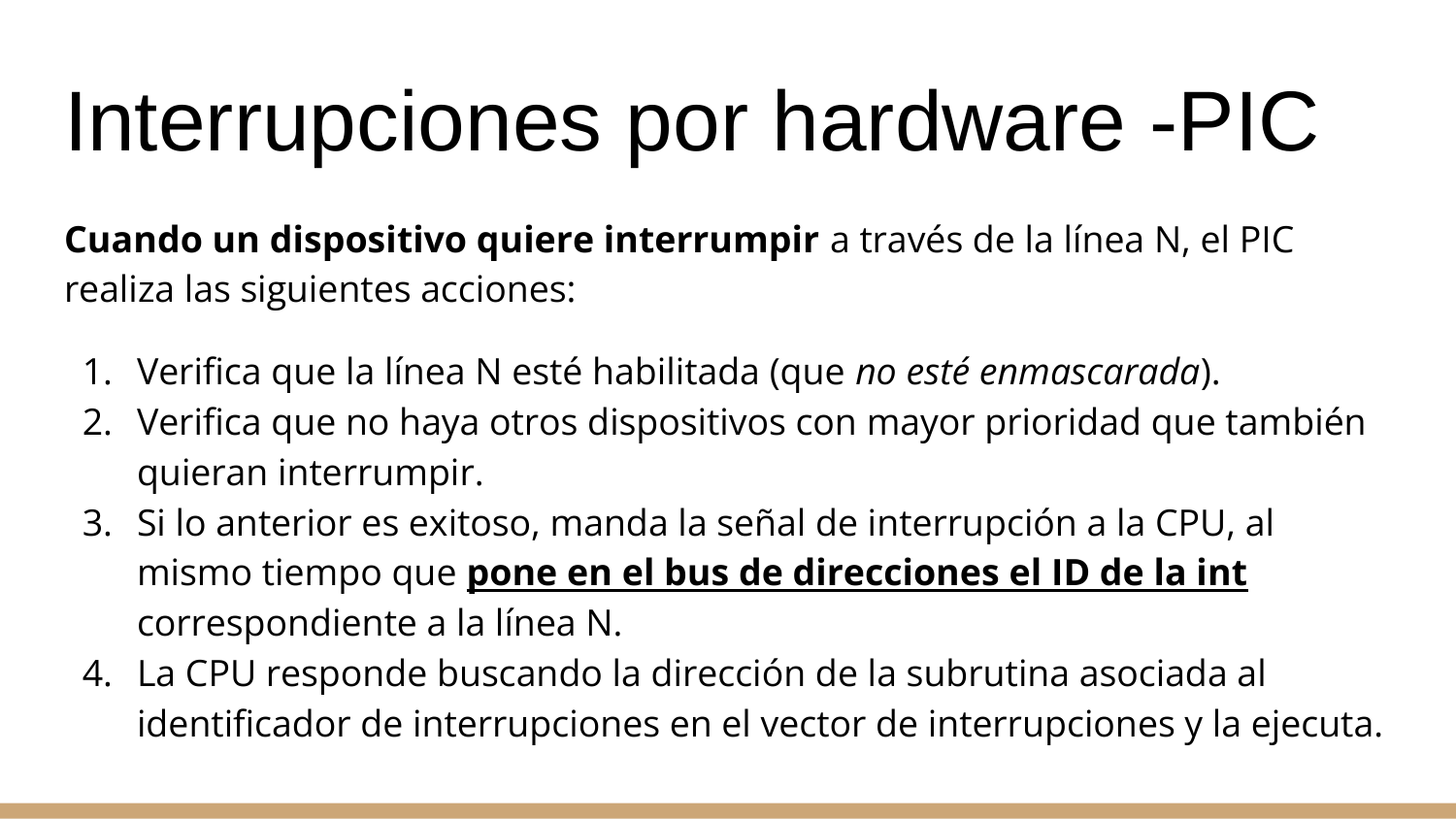

# Interrupciones por hardware -PIC
Cuando un dispositivo quiere interrumpir a través de la línea N, el PIC realiza las siguientes acciones:
Verifica que la línea N esté habilitada (que no esté enmascarada).
Verifica que no haya otros dispositivos con mayor prioridad que también quieran interrumpir.
Si lo anterior es exitoso, manda la señal de interrupción a la CPU, al mismo tiempo que pone en el bus de direcciones el ID de la int correspondiente a la línea N.
La CPU responde buscando la dirección de la subrutina asociada al identificador de interrupciones en el vector de interrupciones y la ejecuta.